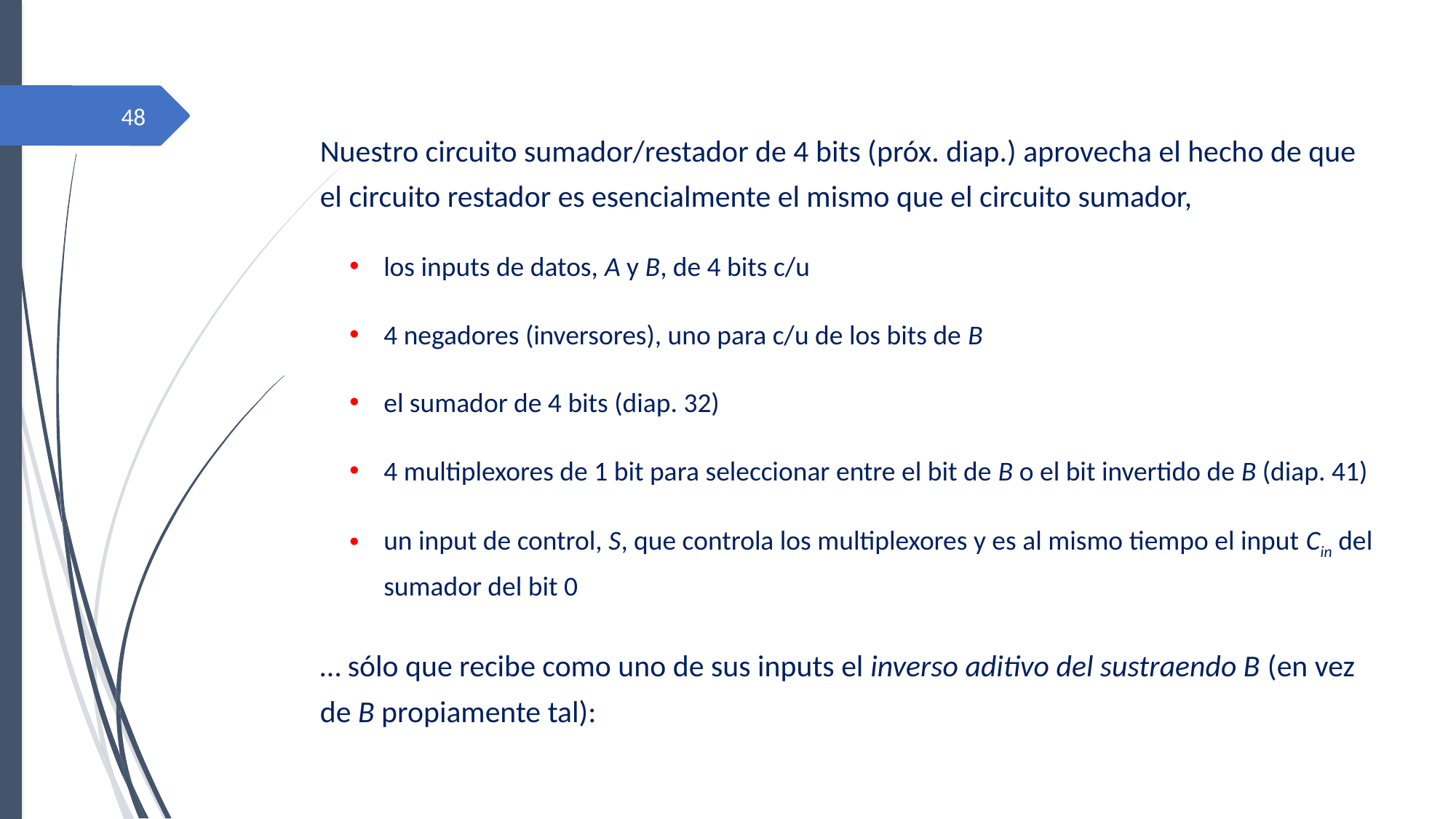

Nuestro circuito sumador/restador de 4 bits (próx. diap.) aprovecha el hecho de que el circuito restador es esencialmente el mismo que el circuito sumador,
los inputs de datos, A y B, de 4 bits c/u
4 negadores (inversores), uno para c/u de los bits de B
el sumador de 4 bits (diap. 32)
4 multiplexores de 1 bit para seleccionar entre el bit de B o el bit invertido de B (diap. 41)
un input de control, S, que controla los multiplexores y es al mismo tiempo el input Cin del sumador del bit 0
… sólo que recibe como uno de sus inputs el inverso aditivo del sustraendo B (en vez de B propiamente tal):
48